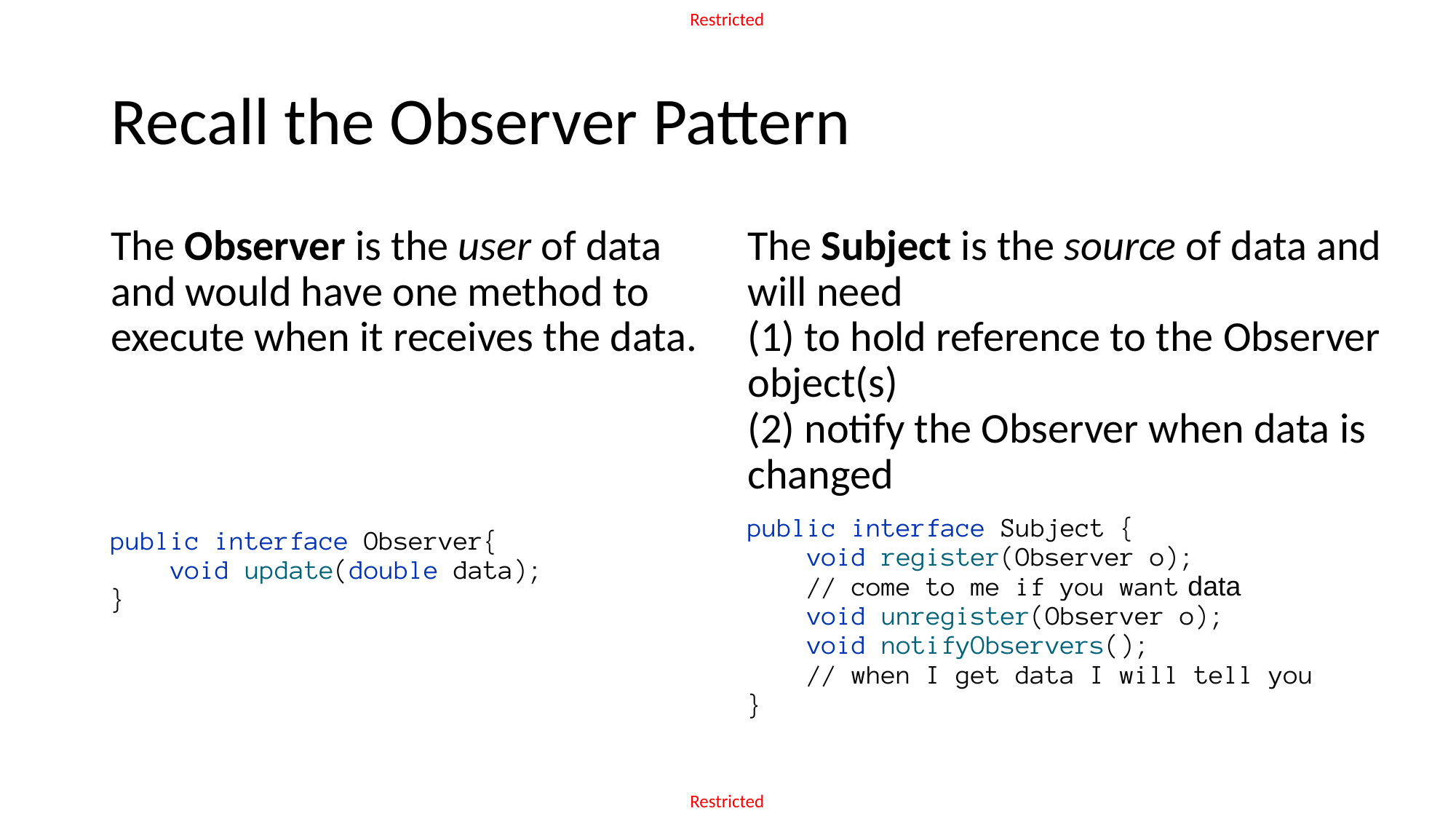

# Recall the Observer Pattern
The Observer is the user of data and would have one method to execute when it receives the data.

public interface Observer{ 
    void update(double data); 
}
The Subject is the source of data and will need
(1) to hold reference to the Observer object(s)
(2) notify the Observer when data is changed
public interface Subject { 
    void register(Observer o);
    // come to me if you want data
    void unregister(Observer o); 
    void notifyObservers();
    // when I get data I will tell you  
}